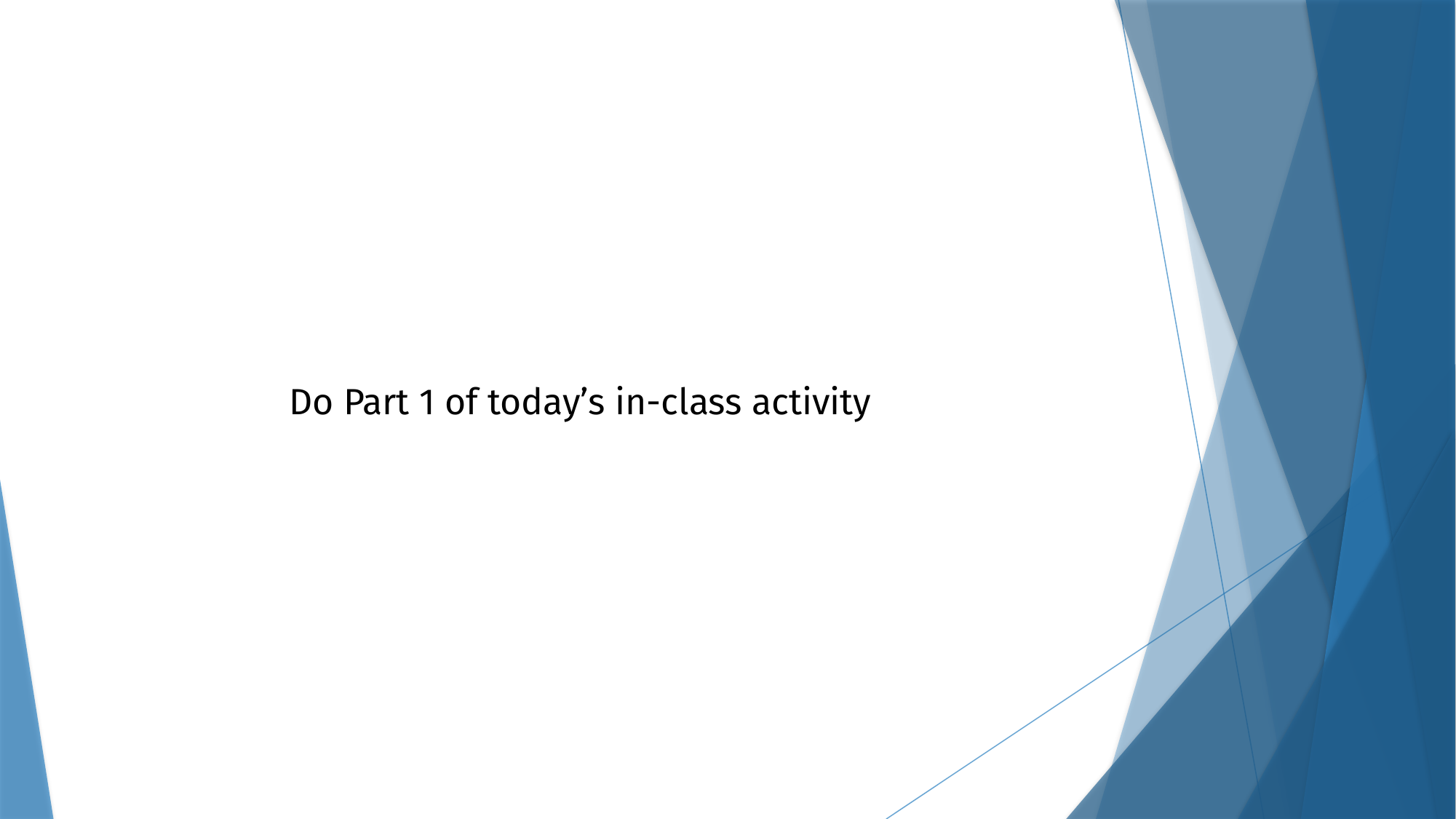

Do Part 1 of today’s in-class activity